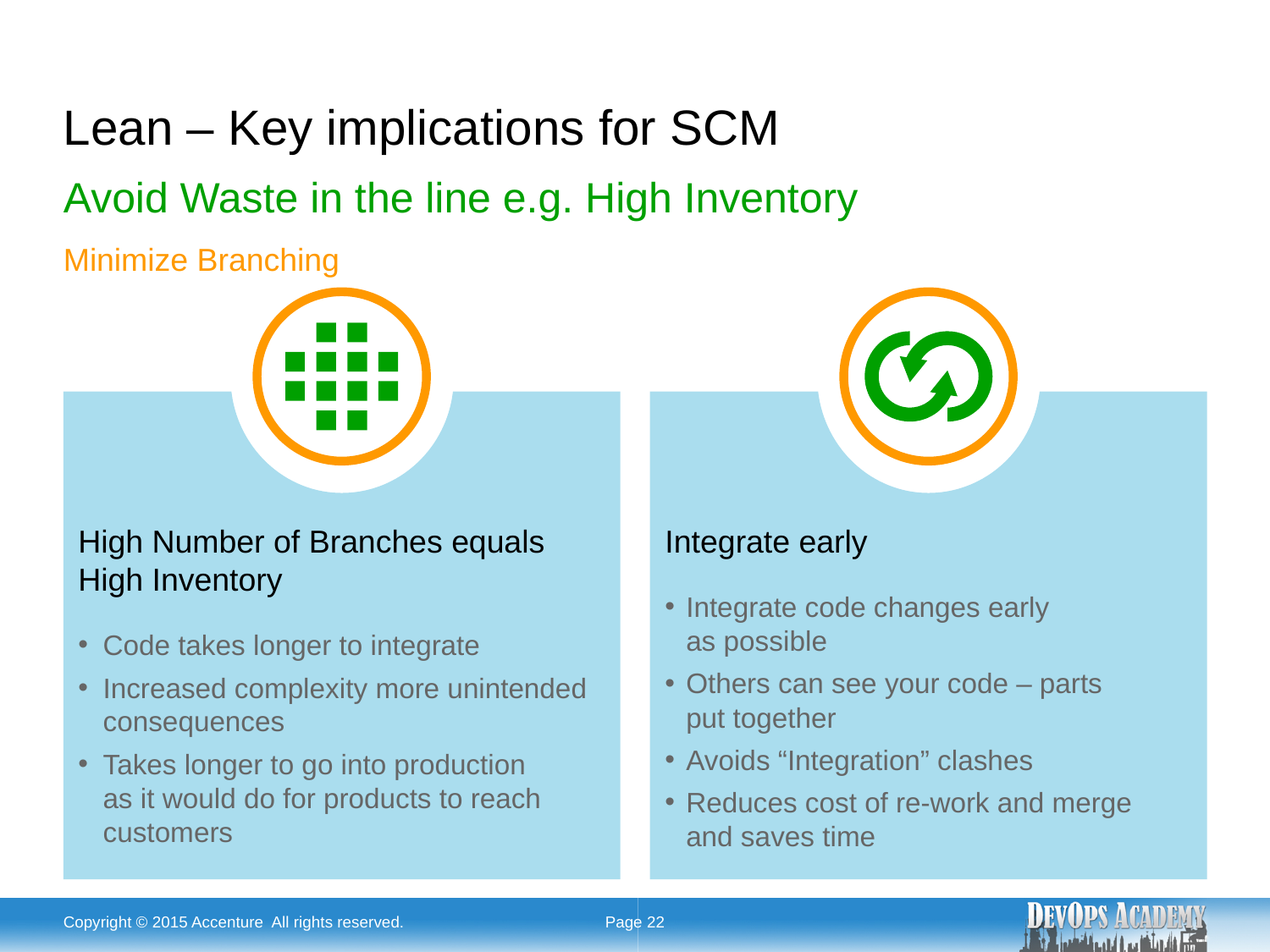

# Lean – Key implications for SCM
Avoid Waste in the line e.g. High Inventory
Minimize Branching

High Number of Branches equals High Inventory
Code takes longer to integrate
Increased complexity more unintended consequences
Takes longer to go into production
as it would do for products to reach customers

Integrate early
Integrate code changes early
as possible
Others can see your code – parts
put together
Avoids “Integration” clashes
Reduces cost of re-work and merge
and saves time
Copyright © 2015 Accenture  All rights reserved.
Page 22